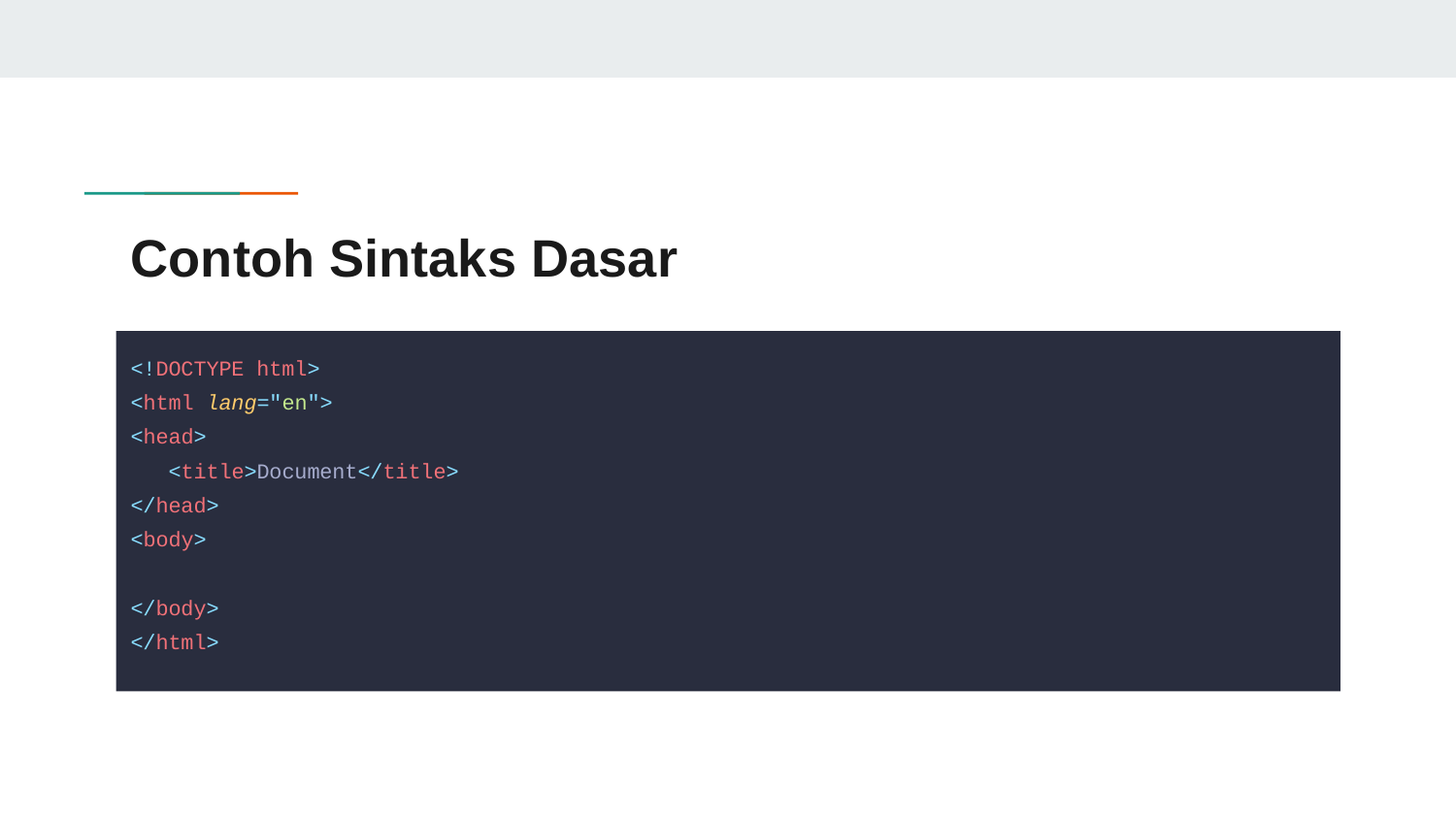

# Contoh Sintaks Dasar
<!DOCTYPE html>
<html lang="en">
<head>
   <title>Document</title>
</head>
<body>

</body>
</html>